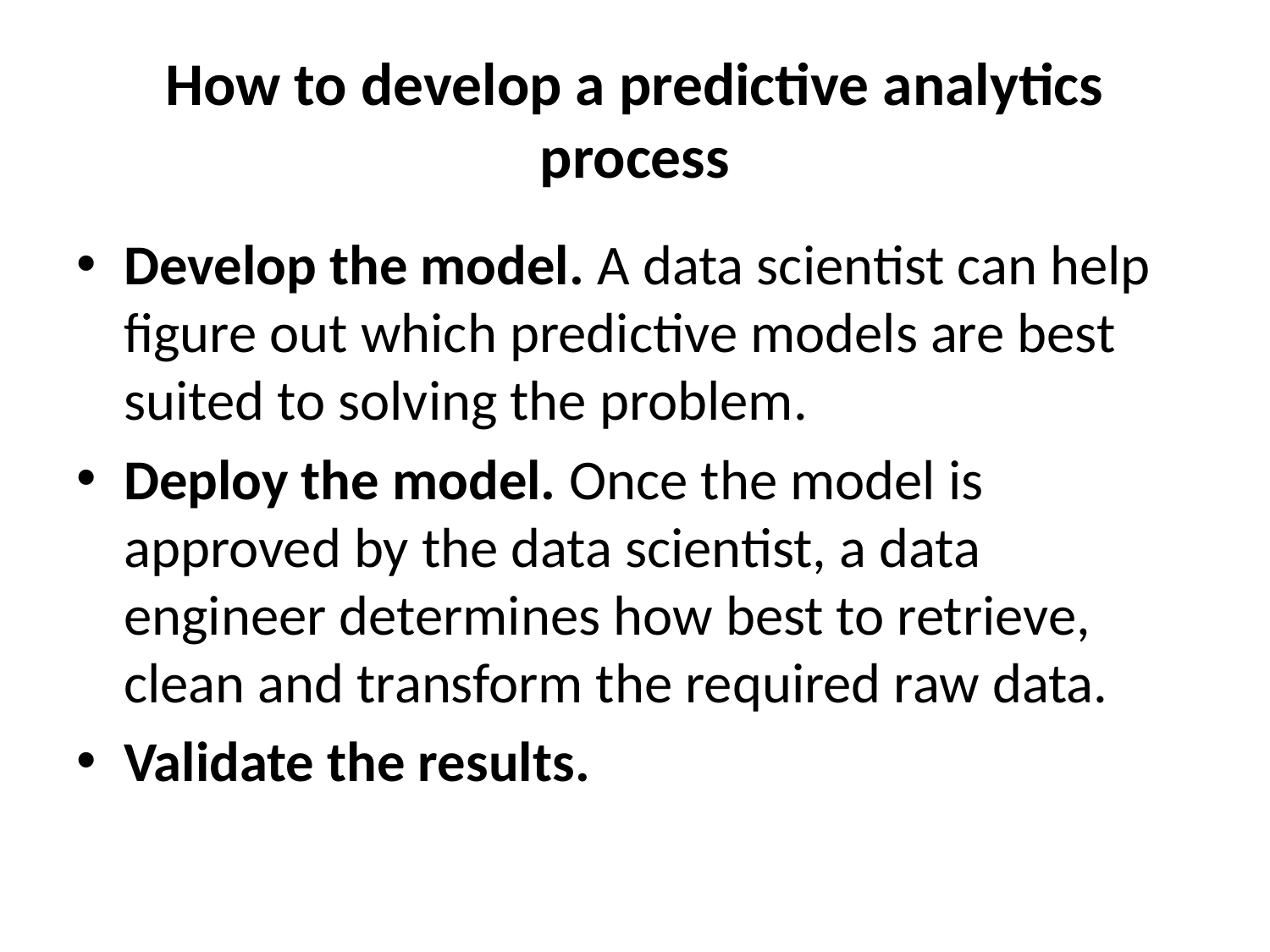

# How to develop a predictive analytics process
Develop the model. A data scientist can help figure out which predictive models are best suited to solving the problem.
Deploy the model. Once the model is approved by the data scientist, a data engineer determines how best to retrieve, clean and transform the required raw data.
Validate the results.